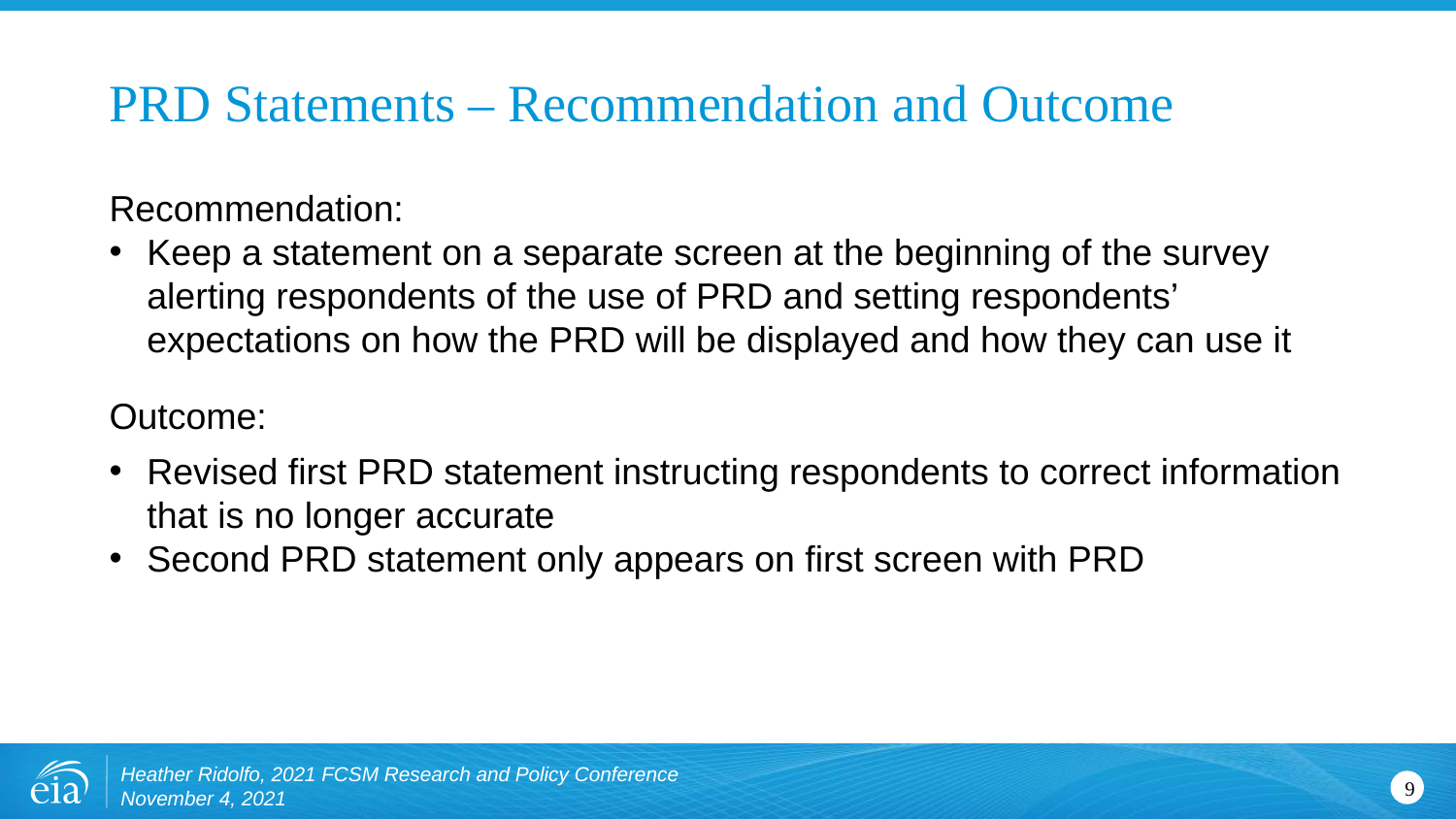

# PRD Statements – Recommendation and Outcome

Recommendation:
Keep a statement on a separate screen at the beginning of the survey alerting respondents of the use of PRD and setting respondents’ expectations on how the PRD will be displayed and how they can use it
Outcome:
Revised first PRD statement instructing respondents to correct information that is no longer accurate
Second PRD statement only appears on first screen with PRD

Heather Ridolfo, 2021 FCSM Research and Policy Conference
November 4, 2021
9